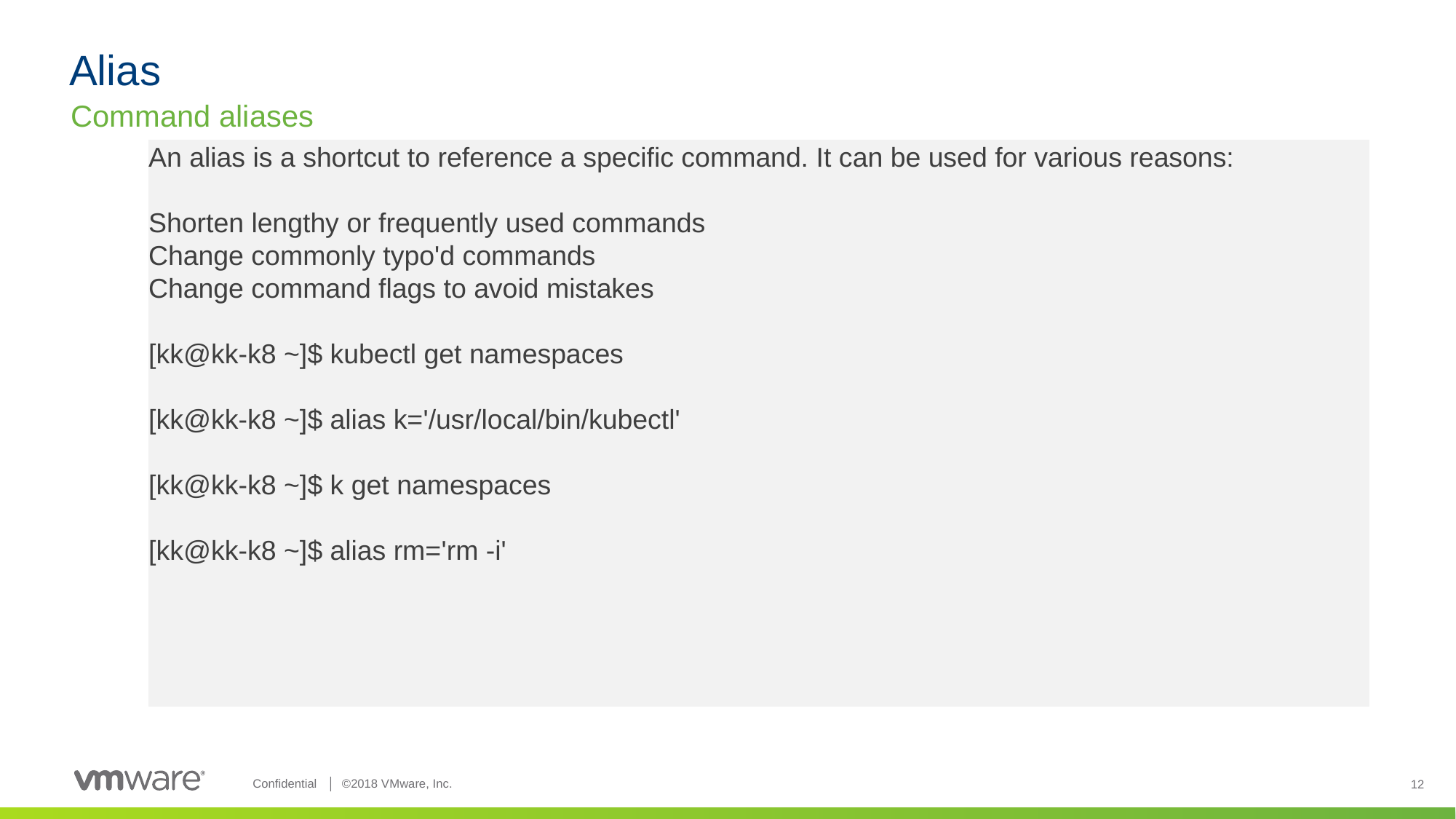

# Alias
Command aliases

An alias is a shortcut to reference a specific command. It can be used for various reasons:

Shorten lengthy or frequently used commands
Change commonly typo'd commands
Change command flags to avoid mistakes

[kk@kk-k8 ~]$ kubectl get namespaces

[kk@kk-k8 ~]$ alias k='/usr/local/bin/kubectl'

[kk@kk-k8 ~]$ k get namespaces

[kk@kk-k8 ~]$ alias rm='rm -i'